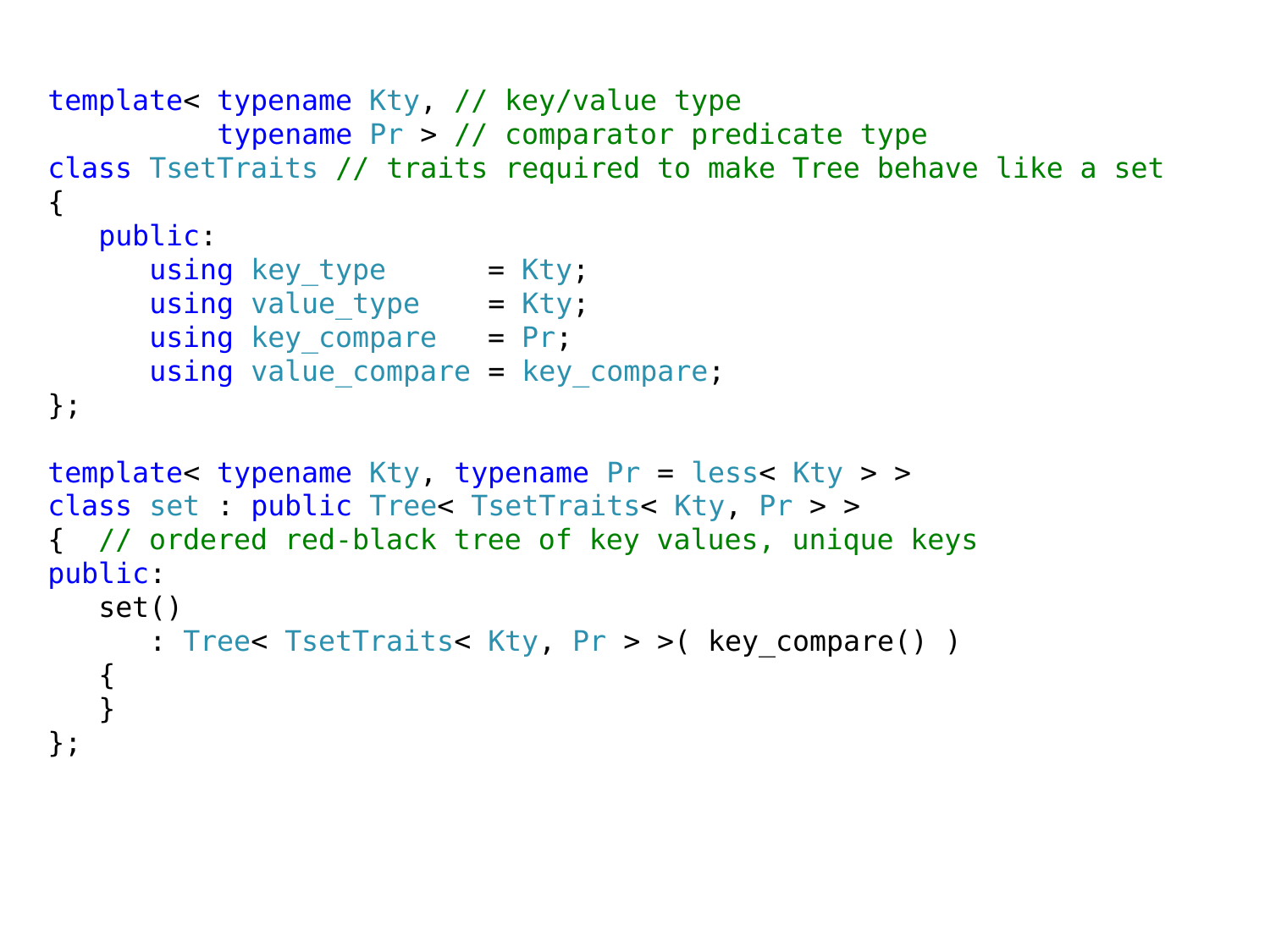

template< typename Kty, // key/value type
          typename Pr > // comparator predicate type
class TsetTraits // traits required to make Tree behave like a set
{
   public:
      using key_type      = Kty;
      using value_type    = Kty;
      using key_compare   = Pr;
      using value_compare = key_compare;
};

template< typename Kty, typename Pr = less< Kty > >
class set : public Tree< TsetTraits< Kty, Pr > >
{  // ordered red-black tree of key values, unique keys
public:
   set()
      : Tree< TsetTraits< Kty, Pr > >( key_compare() )
   {
   }
};